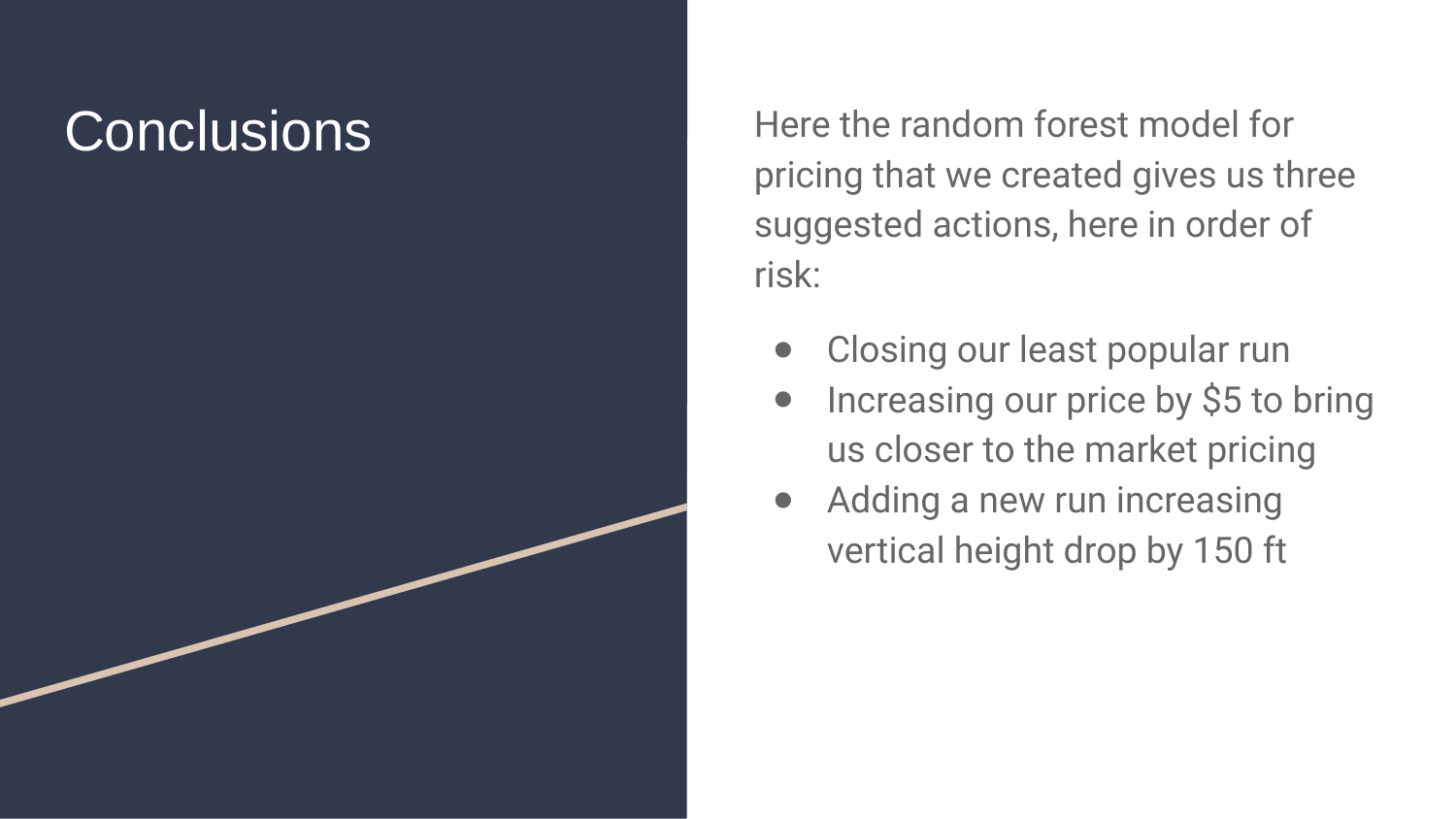

# Conclusions
Here the random forest model for pricing that we created gives us three suggested actions, here in order of risk:
Closing our least popular run
Increasing our price by $5 to bring us closer to the market pricing
Adding a new run increasing vertical height drop by 150 ft